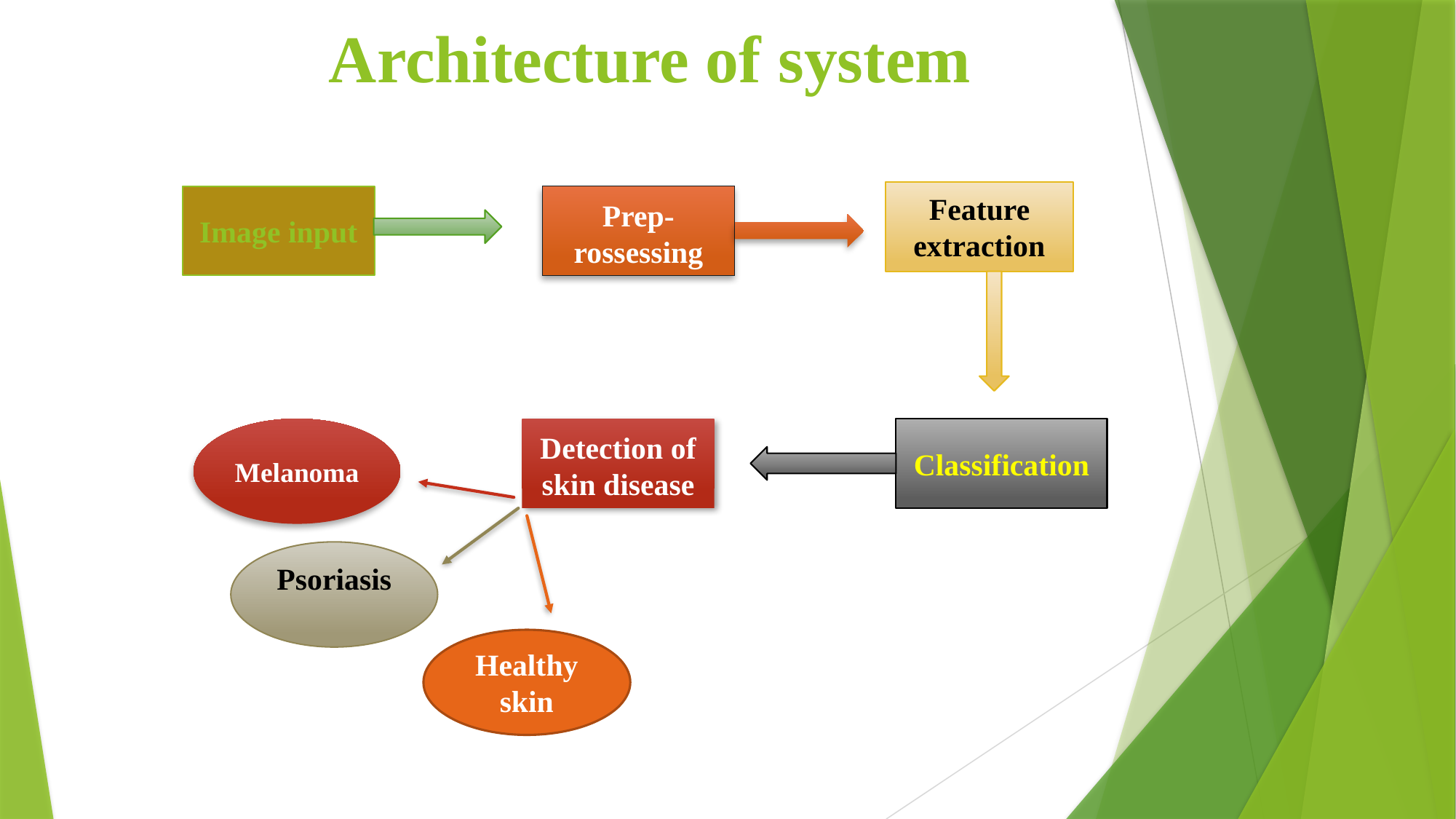

# Architecture of system

Feature extraction

Image input

Prep-rossessing

Melanoma

Detection of skin disease

Classification

Psoriasis

Healthy skin